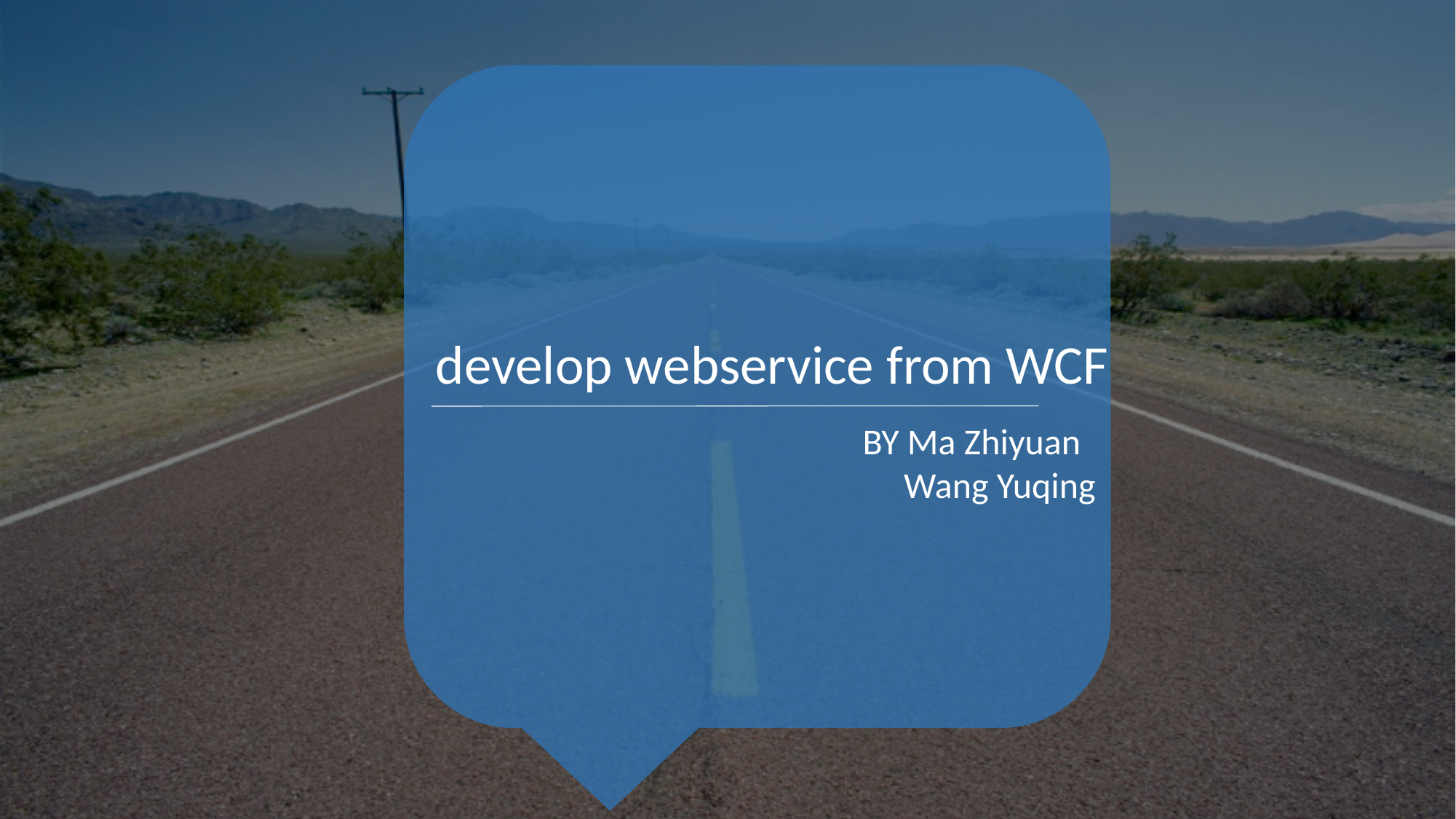

develop webservice from WCF
BY Ma Zhiyuan
     Wang Yuqing